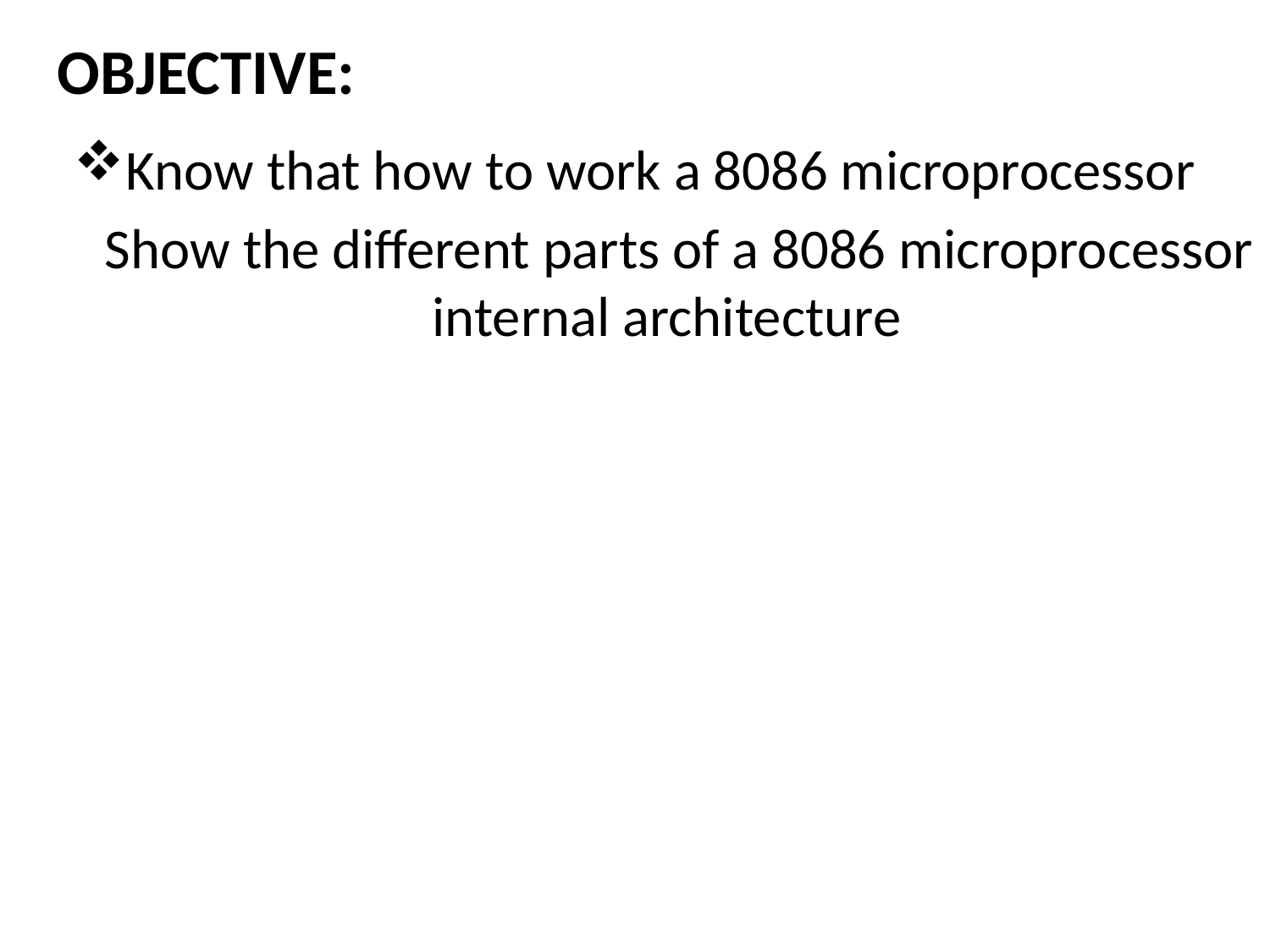

# OBJECTIVE:
Know that how to work a 8086 microprocessor
  Show the different parts of a 8086 microprocessor internal architecture